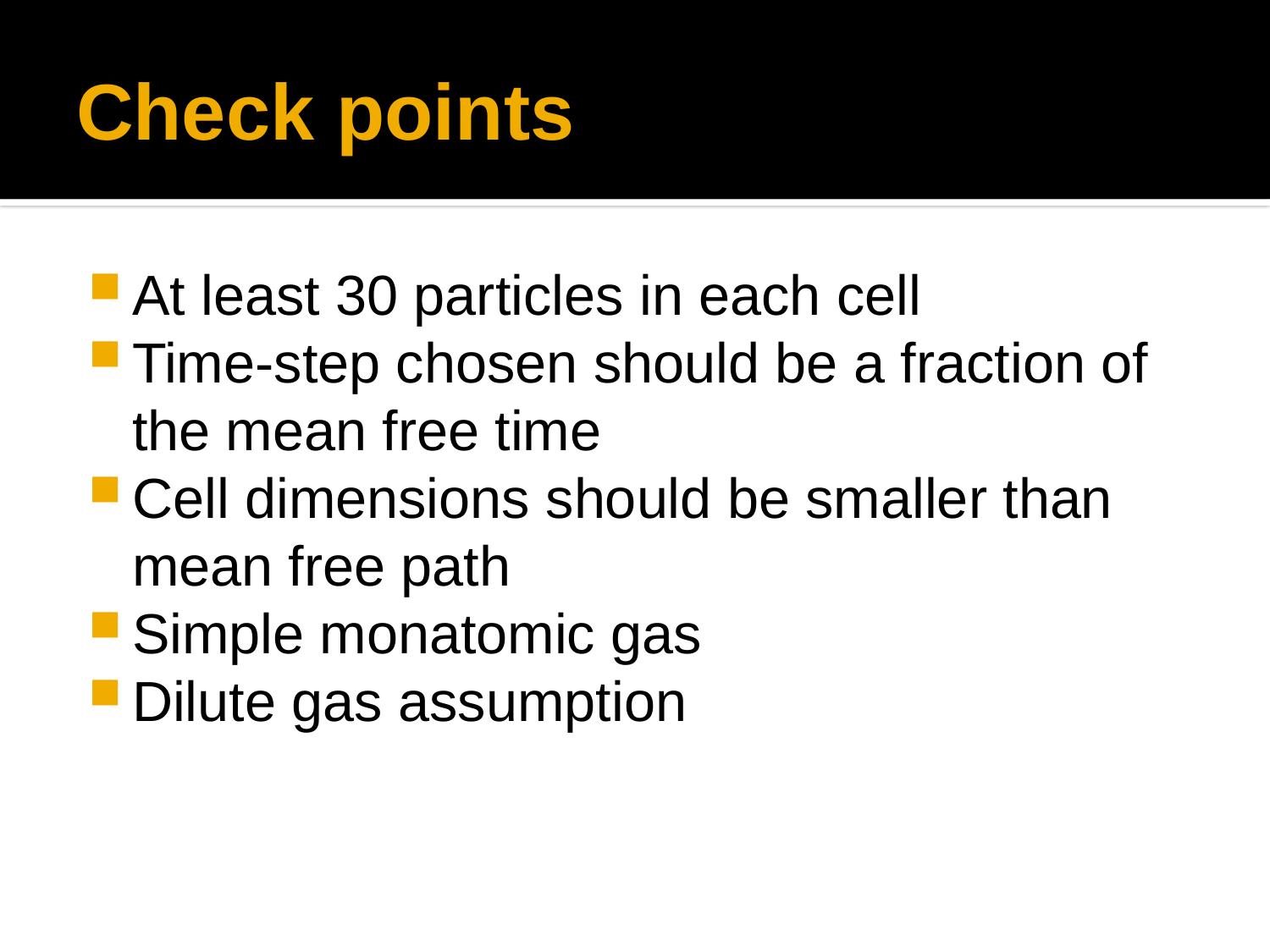

# Check points
At least 30 particles in each cell
Time-step chosen should be a fraction of the mean free time
Cell dimensions should be smaller than mean free path
Simple monatomic gas
Dilute gas assumption